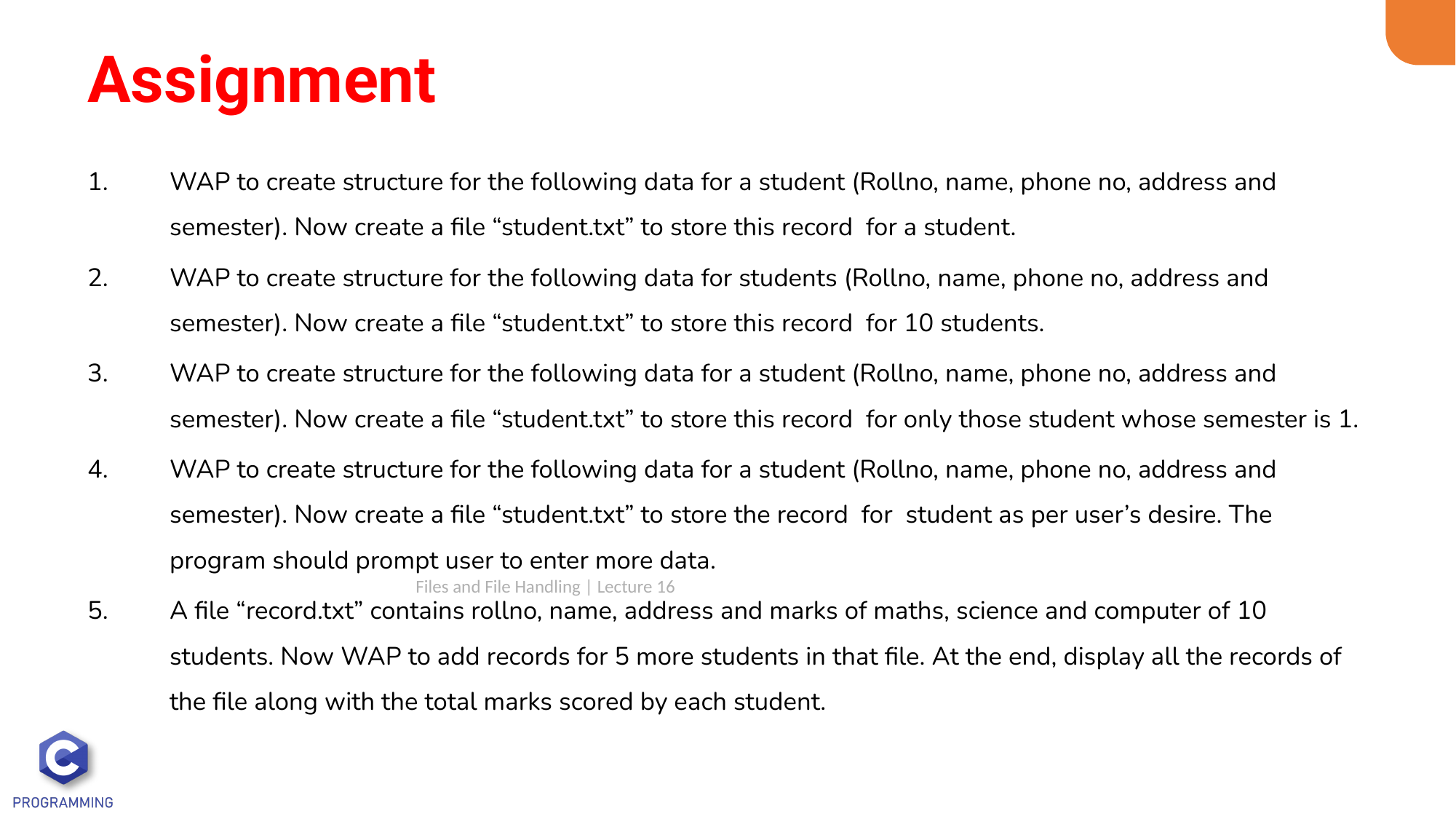

# Assignment
WAP to create structure for the following data for a student (Rollno, name, phone no, address and semester). Now create a file “student.txt” to store this record  for a student.
WAP to create structure for the following data for students (Rollno, name, phone no, address and semester). Now create a file “student.txt” to store this record  for 10 students.
WAP to create structure for the following data for a student (Rollno, name, phone no, address and semester). Now create a file “student.txt” to store this record  for only those student whose semester is 1.
WAP to create structure for the following data for a student (Rollno, name, phone no, address and semester). Now create a file “student.txt” to store the record  for  student as per user’s desire. The program should prompt user to enter more data.
A file “record.txt” contains rollno, name, address and marks of maths, science and computer of 10 students. Now WAP to add records for 5 more students in that file. At the end, display all the records of the file along with the total marks scored by each student.
Files and File Handling | Lecture 16